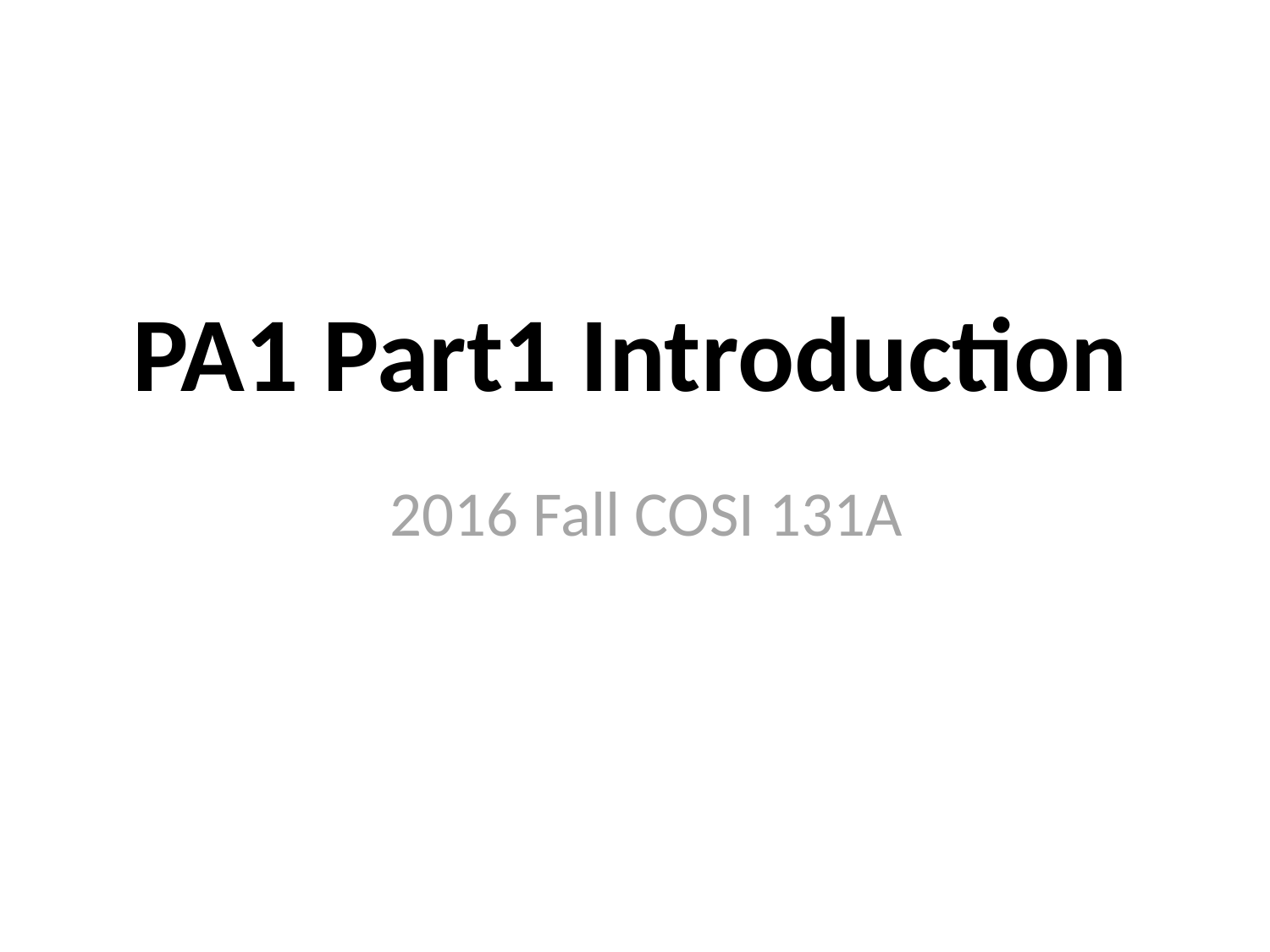

PA1 Part1 Introduction
2016 Fall COSI 131A